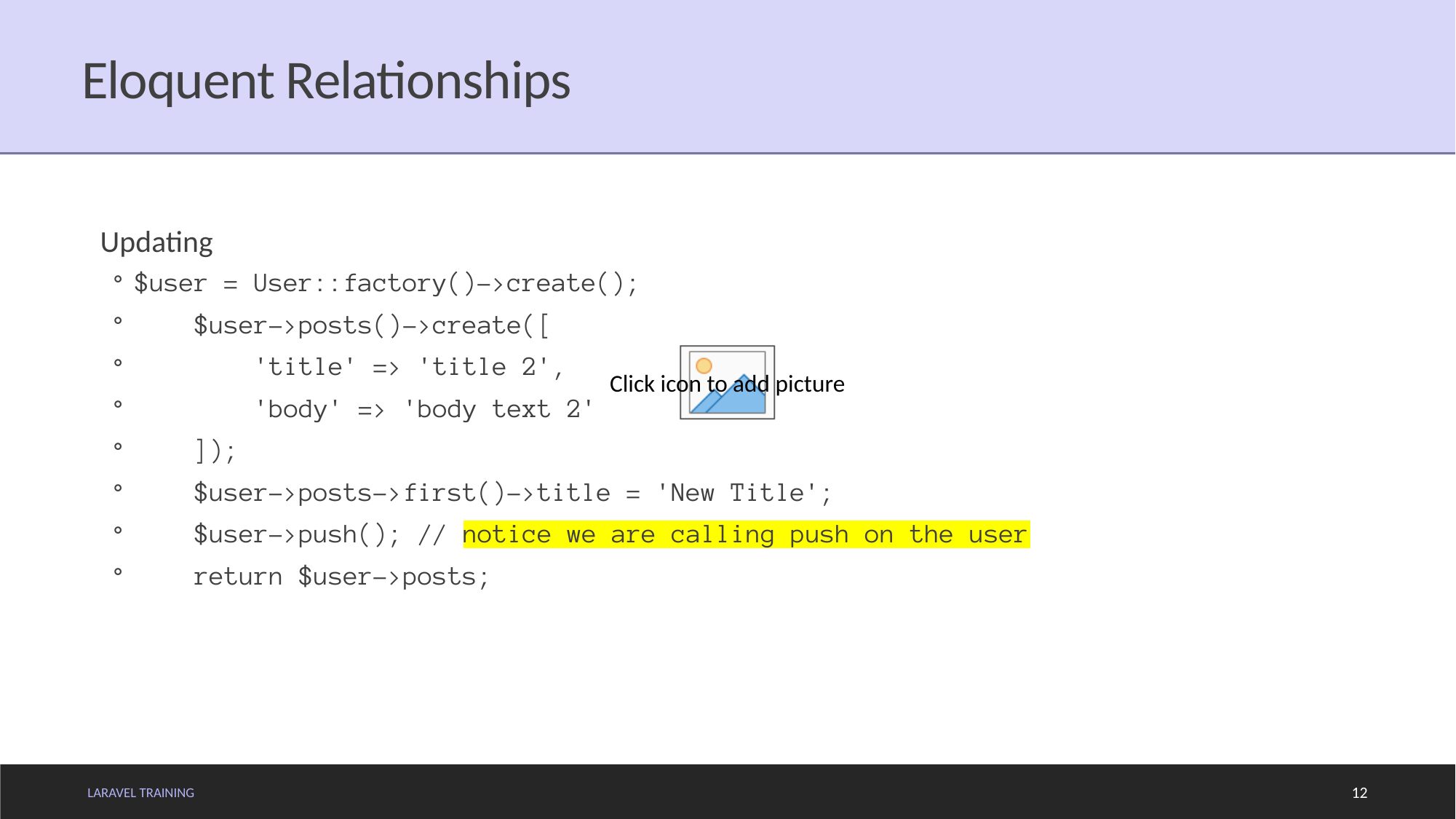

# Eloquent Relationships
Updating
$user = User::factory()->create();
    $user->posts()->create([
        'title' => 'title 2',
        'body' => 'body text 2'
    ]);
    $user->posts->first()->title = 'New Title';
    $user->push(); // notice we are calling push on the user
    return $user->posts;
LARAVEL TRAINING
12